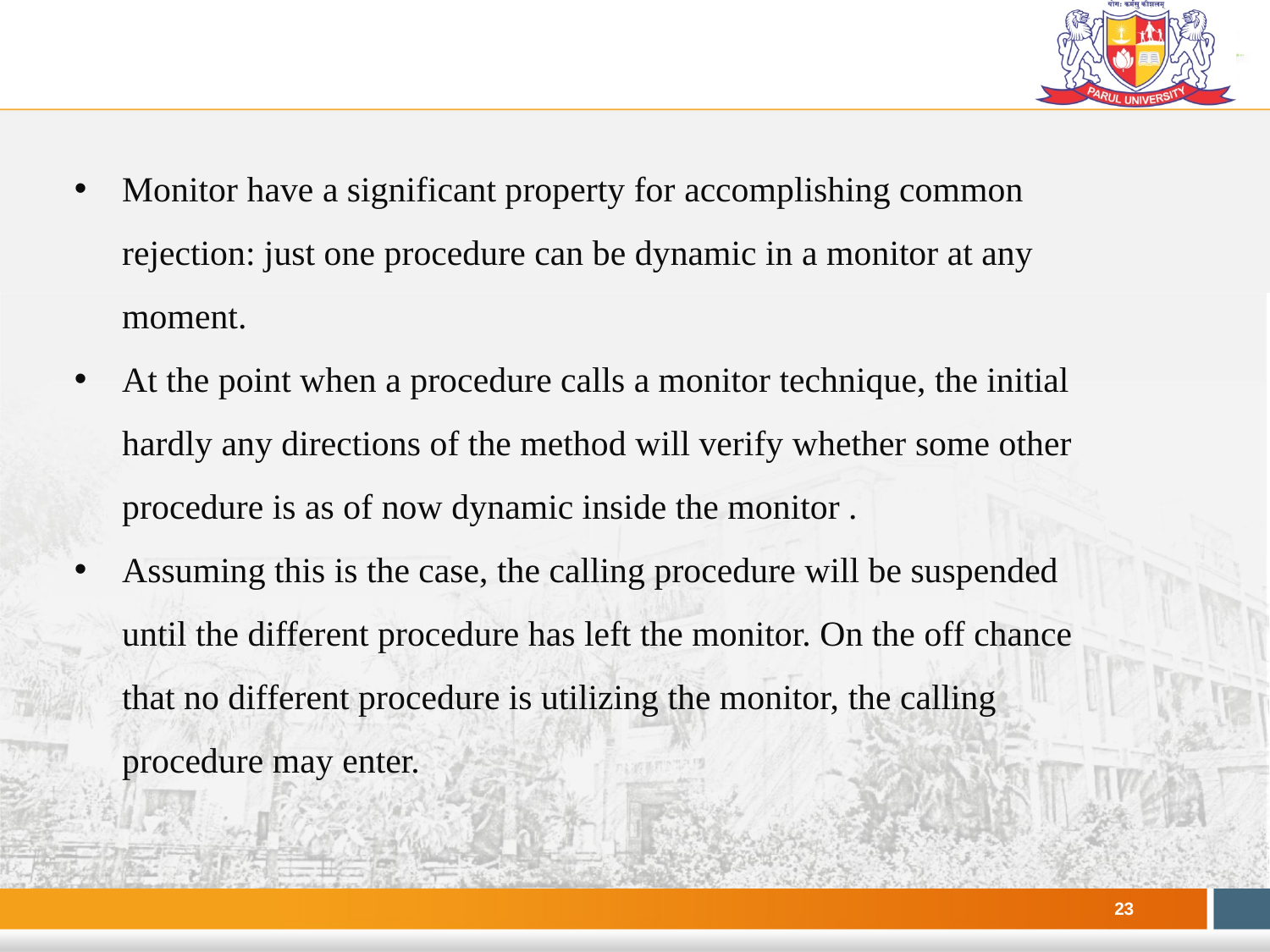

Monitor have a significant property for accomplishing common rejection: just one procedure can be dynamic in a monitor at any moment.
At the point when a procedure calls a monitor technique, the initial hardly any directions of the method will verify whether some other procedure is as of now dynamic inside the monitor .
Assuming this is the case, the calling procedure will be suspended until the different procedure has left the monitor. On the off chance that no different procedure is utilizing the monitor, the calling procedure may enter.
#